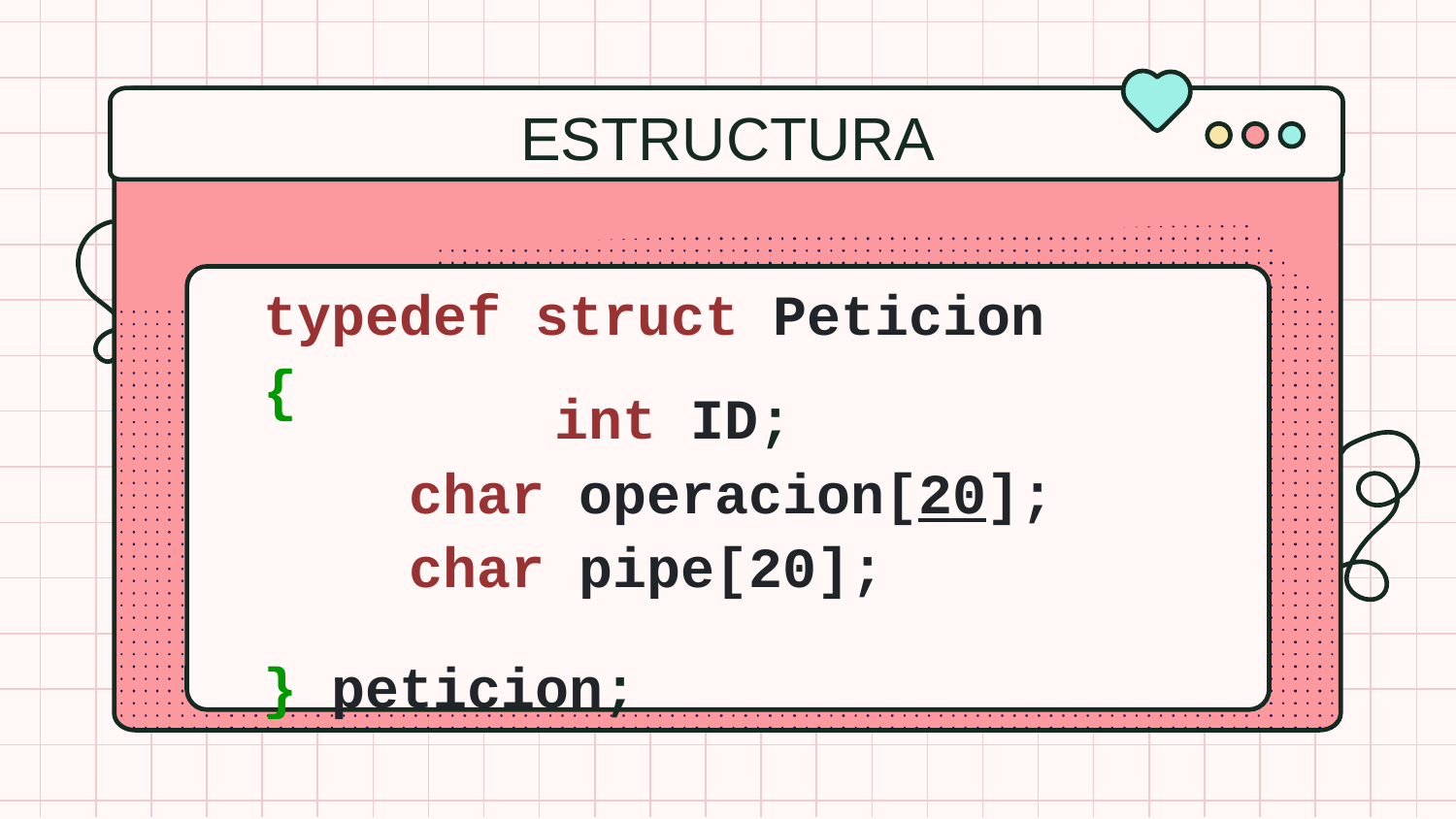

# ESTRUCTURA
typedef struct Peticion
{                         	                                               	int ID;
	char operacion[20];
	char pipe[20];

} peticion;